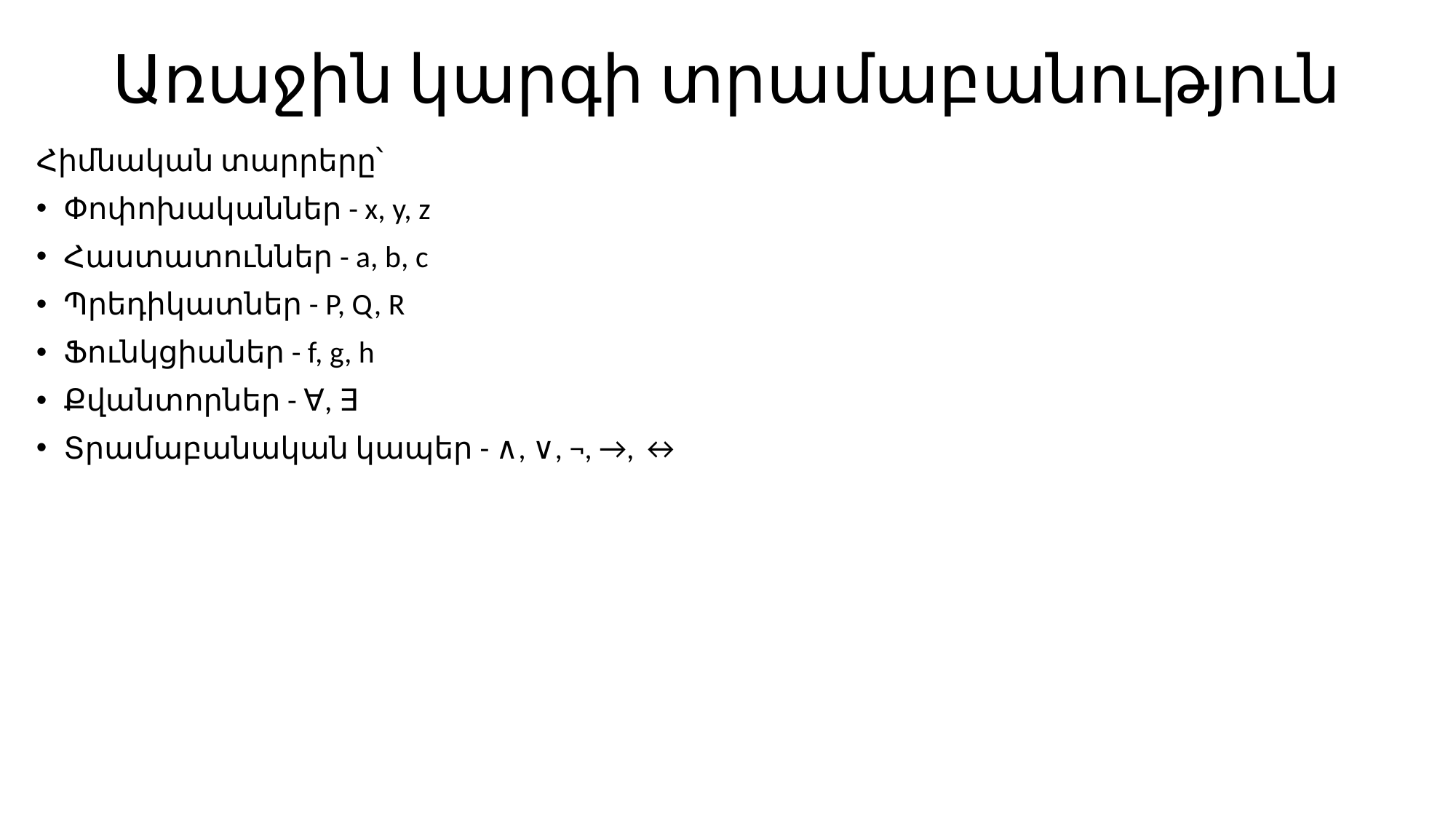

# Առաջին կարգի տրամաբանություն
Հիմնական տարրերը՝
Փոփոխականներ - x, y, z
Հաստատուններ - a, b, c
Պրեդիկատներ - P, Q, R
Ֆունկցիաներ - f, g, h
Քվանտորներ - ∀, ∃
Տրամաբանական կապեր - ∧, ∨, ¬, →, ↔